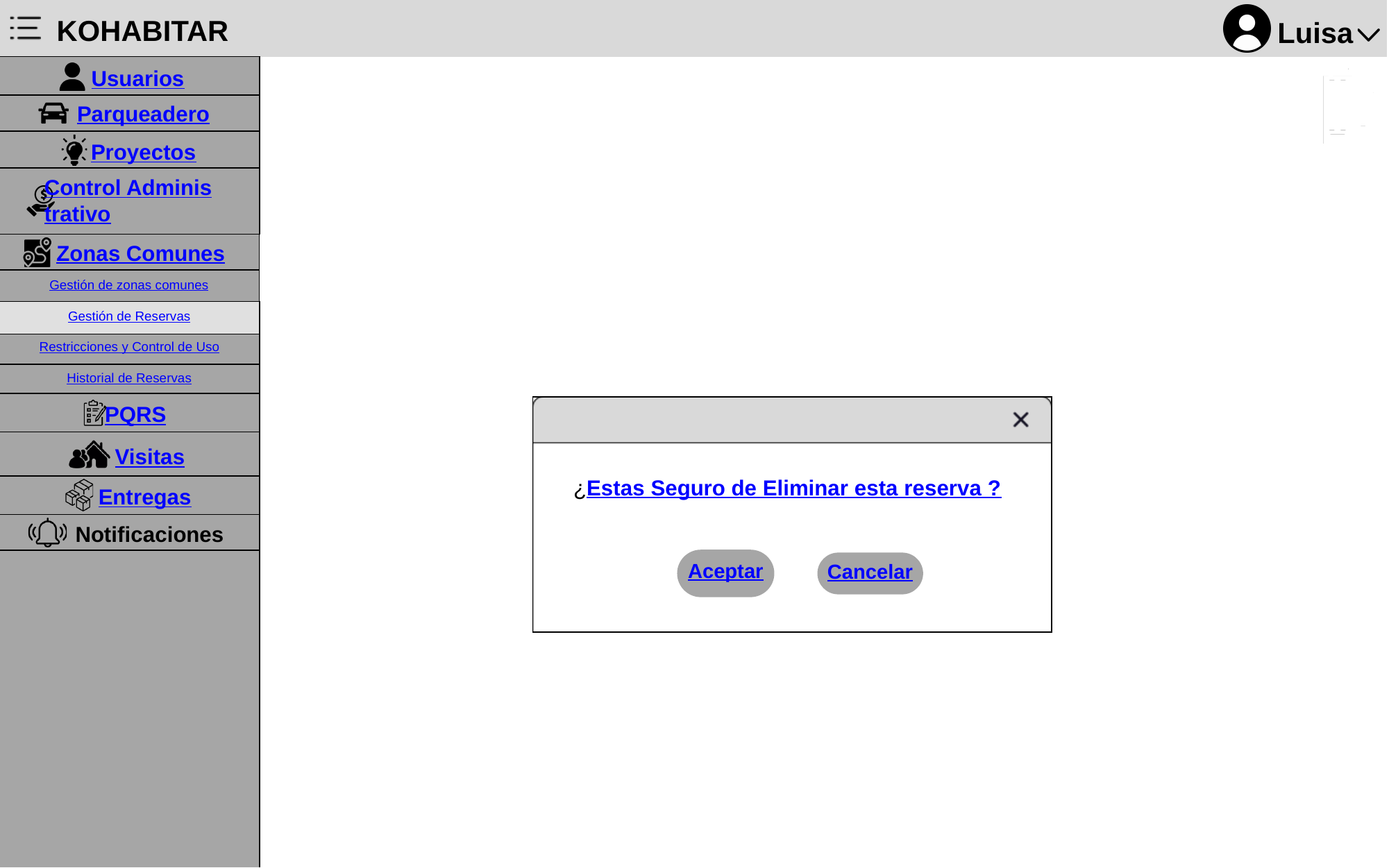

KOHABITAR
Luisa

Usuarios
Gestion de reservas de zonas comunes

Parqueadero

Proyectos

Control Administrativo

Zonas Comunes

Gestión de zonas comunes

Gestión de Reservas

Restricciones y Control de Uso

Historial de Reservas

PQRS

11

p
¿Estas Seguro de Eliminar esta reserva ?
Residente
37
3209319453
Residente
69
3142512597

Visitas

Entregas

Notificaciones

Aceptar

Cancelar